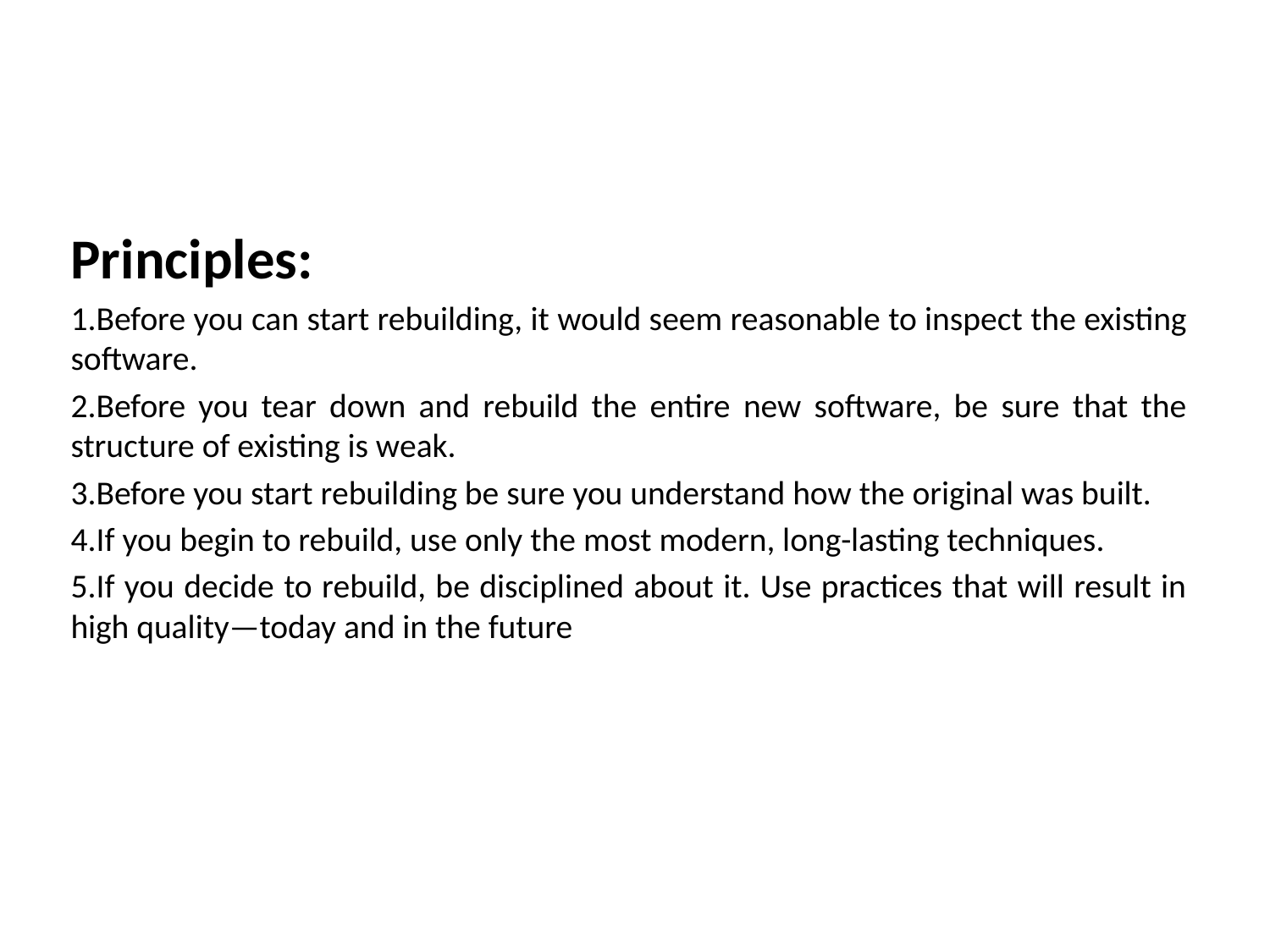

#
Principles:
Before you can start rebuilding, it would seem reasonable to inspect the existing software.
Before you tear down and rebuild the entire new software, be sure that the structure of existing is weak.
Before you start rebuilding be sure you understand how the original was built.
If you begin to rebuild, use only the most modern, long-lasting techniques.
If you decide to rebuild, be disciplined about it. Use practices that will result in high quality—today and in the future